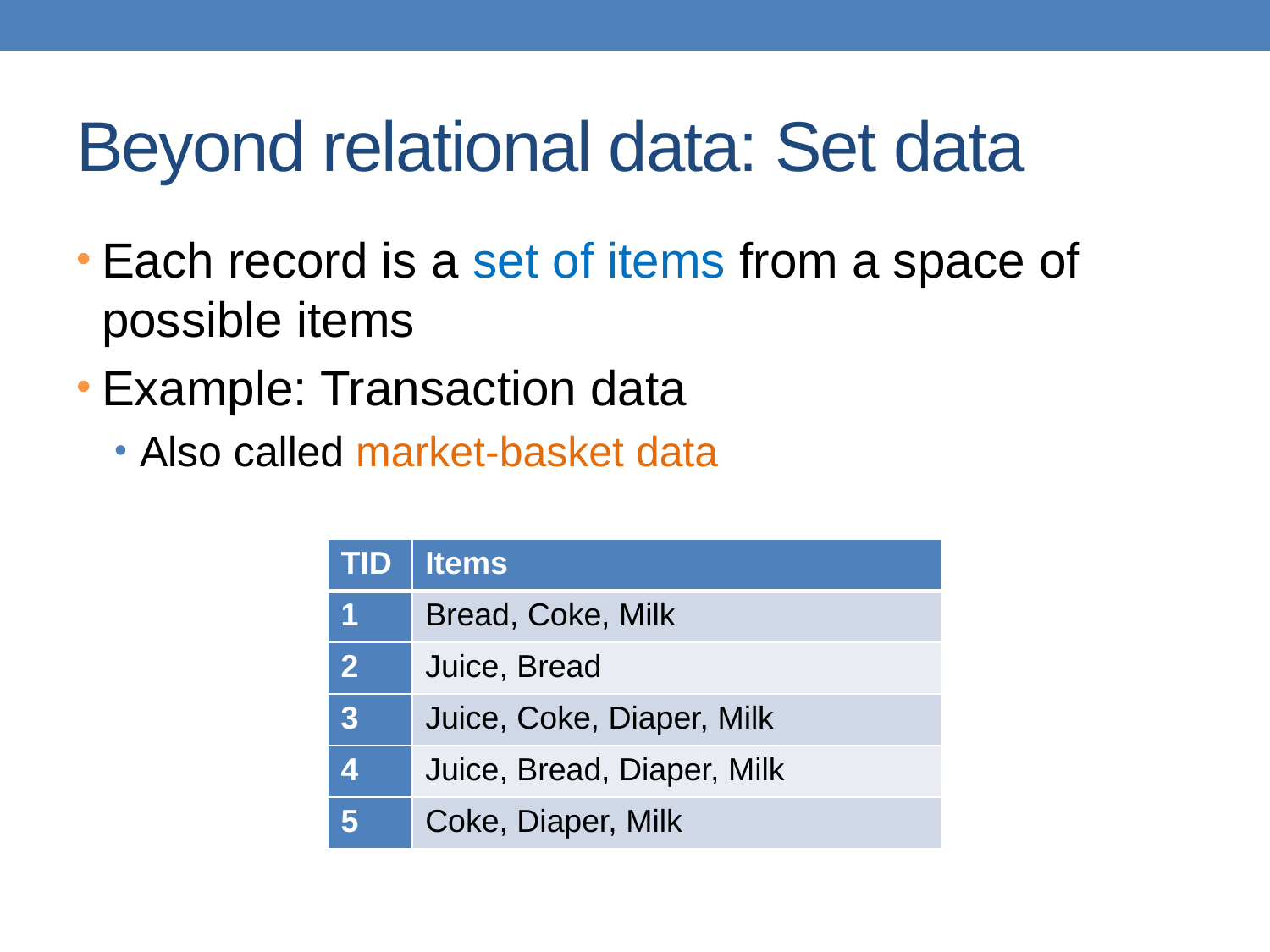

# Beyond relational data: Set data
Each record is a set of items from a space of possible items
Example: Transaction data
Also called market-basket data

| TID | Items |
| --- | --- |
| 1 | Bread, Coke, Milk |
| 2 | Juice, Bread |
| 3 | Juice, Coke, Diaper, Milk |
| 4 | Juice, Bread, Diaper, Milk |
| 5 | Coke, Diaper, Milk |